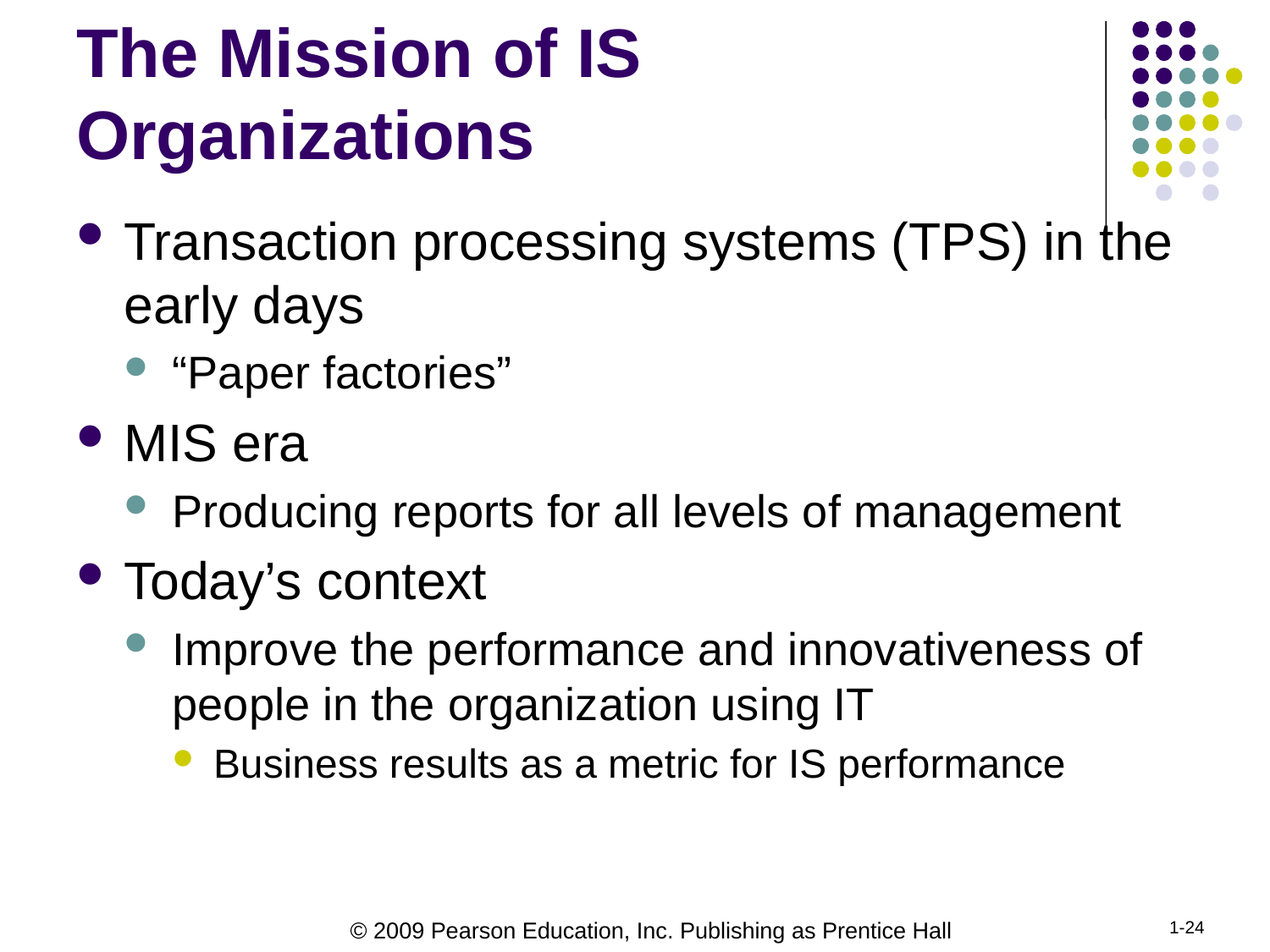

# The Mission of IS Organizations
Transaction processing systems (TPS) in the early days
“Paper factories”
MIS era
Producing reports for all levels of management
Today’s context
Improve the performance and innovativeness of people in the organization using IT
Business results as a metric for IS performance
1-24